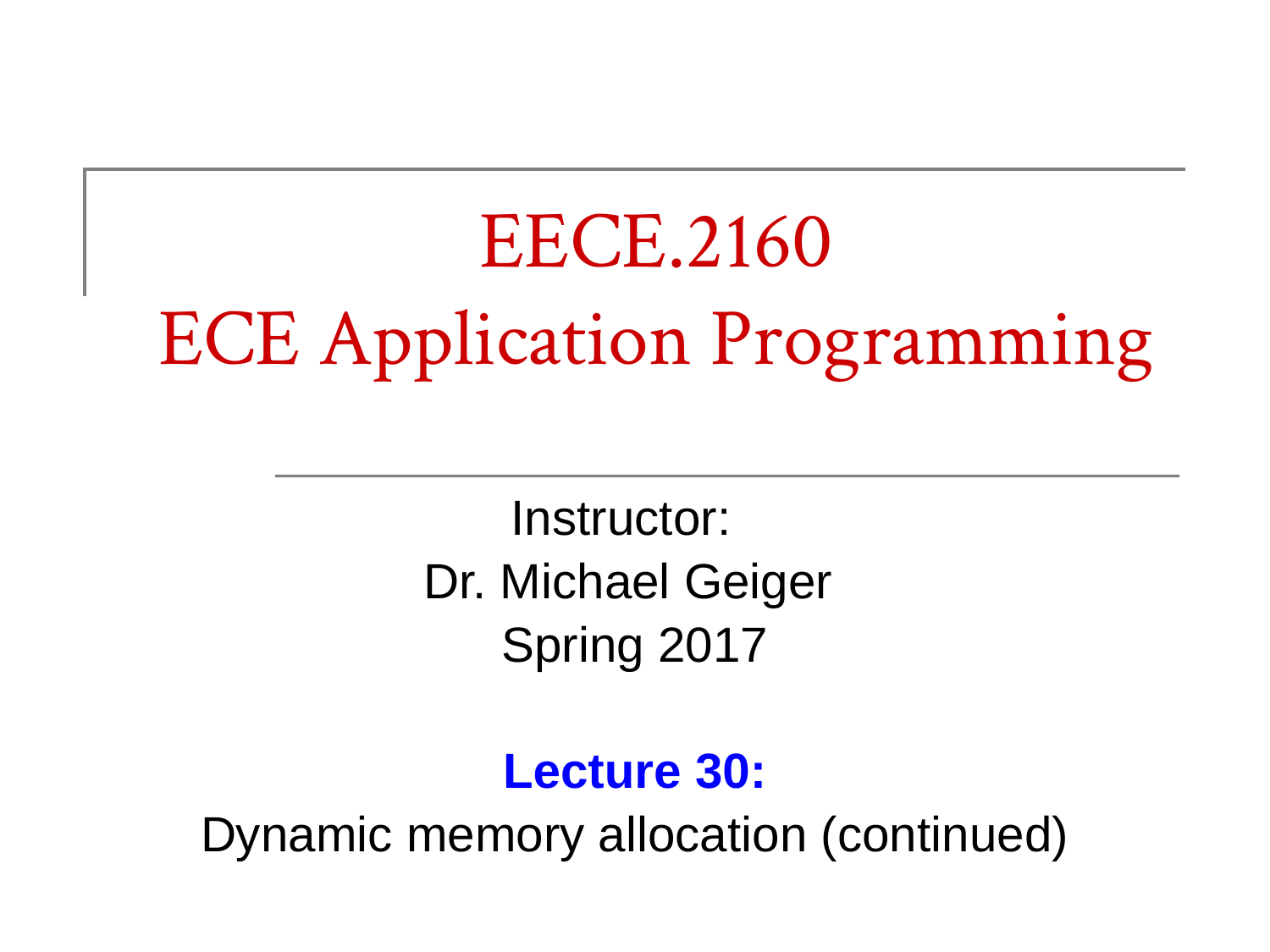

# EECE.2160 ECE Application Programming
Instructor:
Dr. Michael Geiger
Spring 2017

Lecture 30:
Dynamic memory allocation (continued)